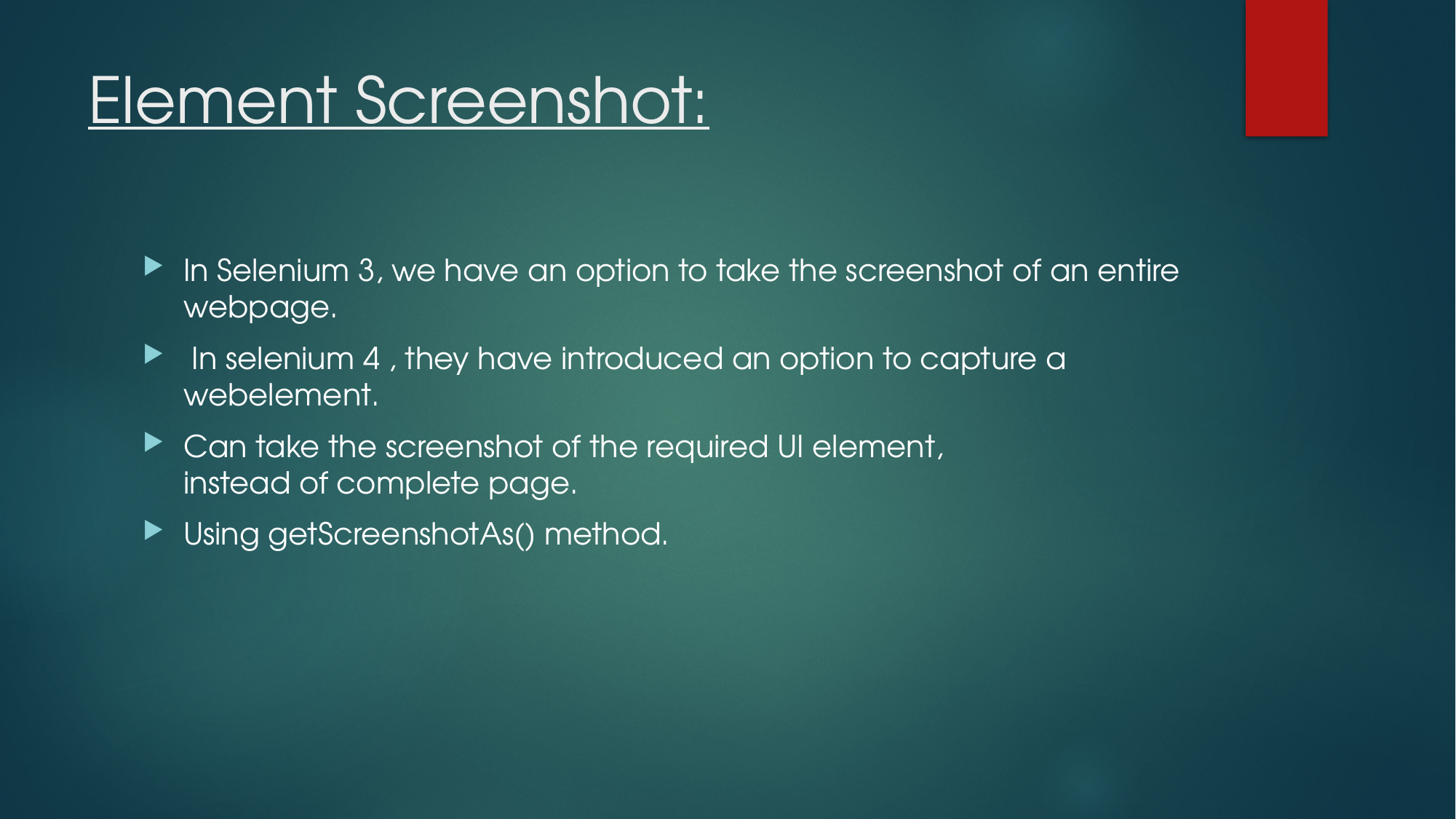

# Element Screenshot:
In Selenium 3, we have an option to take the screenshot of an entire webpage.
 In selenium 4 , they have introduced an option to capture a webelement.
Can take the screenshot of the required UI element, instead of complete page.
Using getScreenshotAs() method.